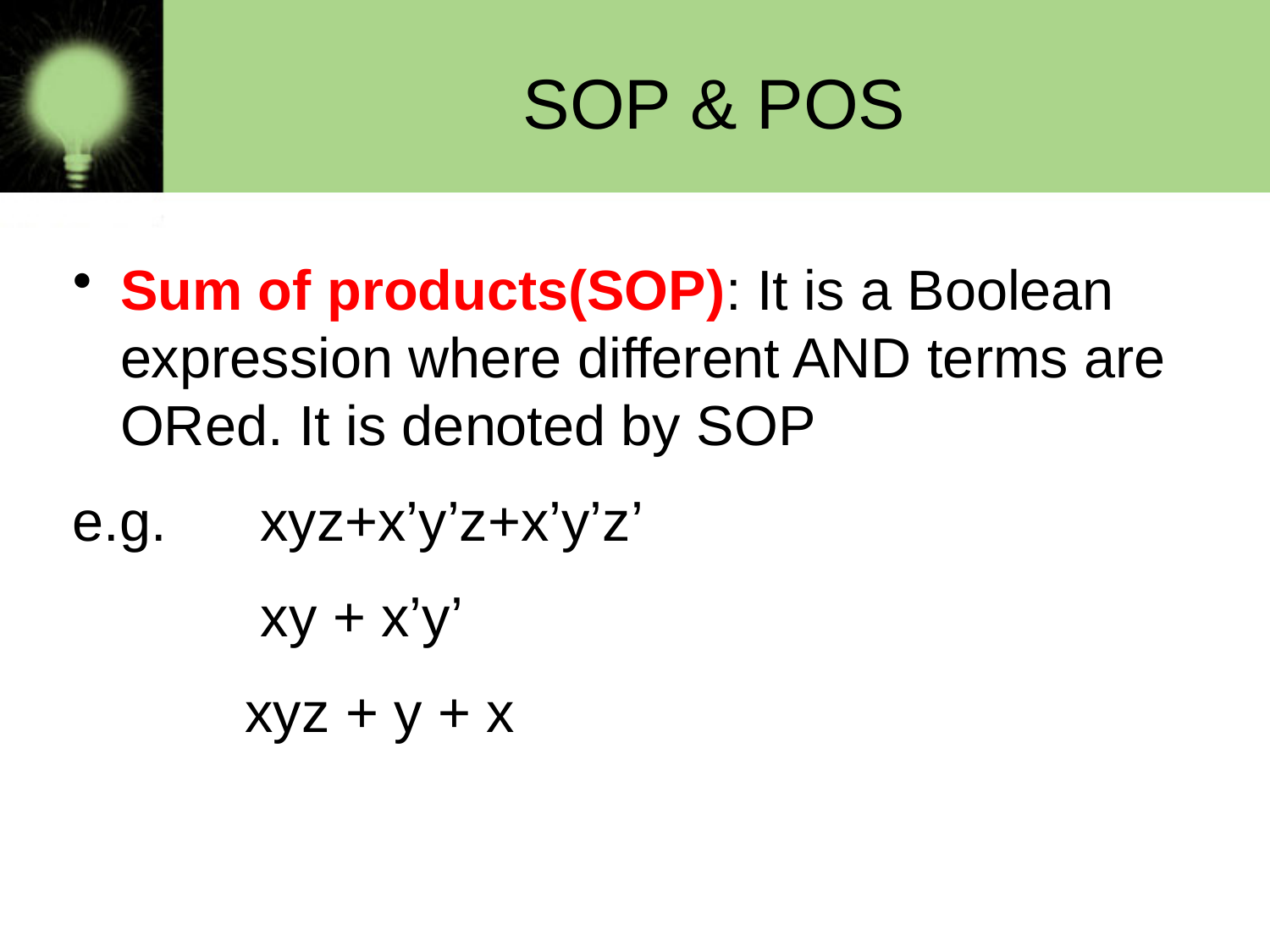

# SOP & POS

Sum of products(SOP): It is a Boolean expression where different AND terms are ORed. It is denoted by SOP
e.g.      xyz+x’y’z+x’y’z’
            xy + x’y’
           xyz + y + x